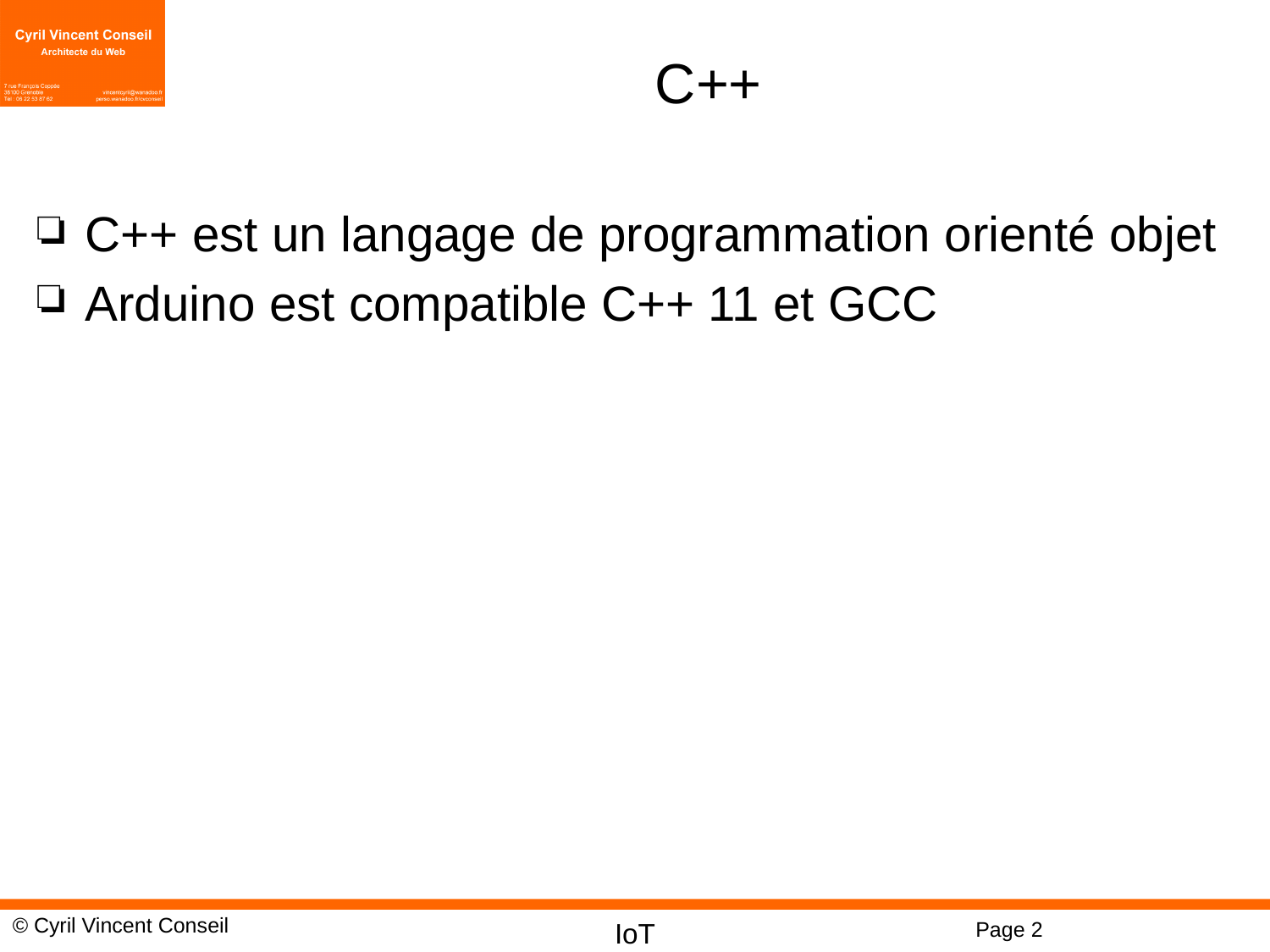

# C++
C++ est un langage de programmation orienté objet
Arduino est compatible C++ 11 et GCC